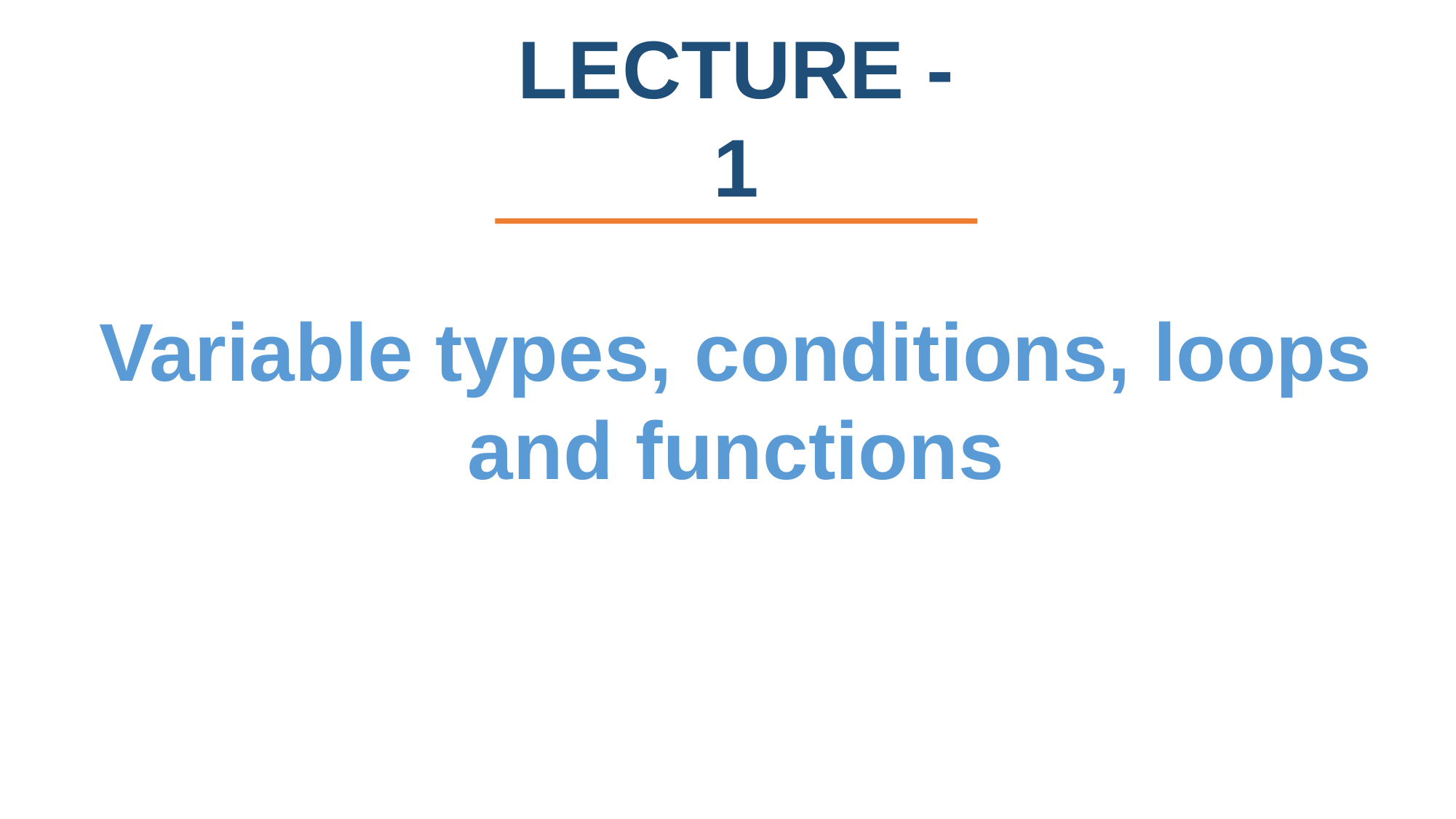

LECTURE -1

Variable types, conditions, loops and functions